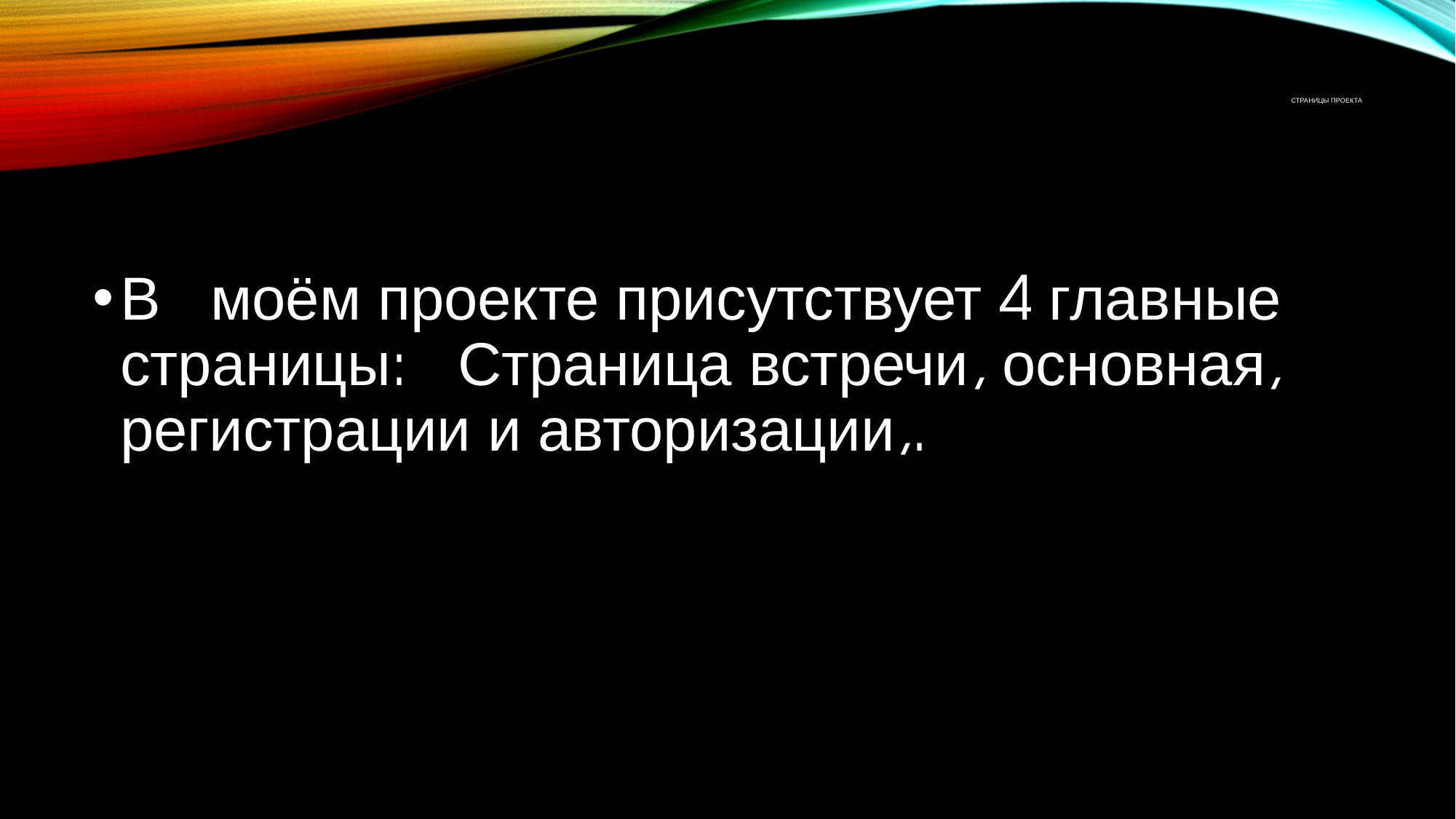

# Страницы проекта
В   моём проекте присутствует 4 главные страницы:   Страница встречи, основная, регистрации и авторизации,.